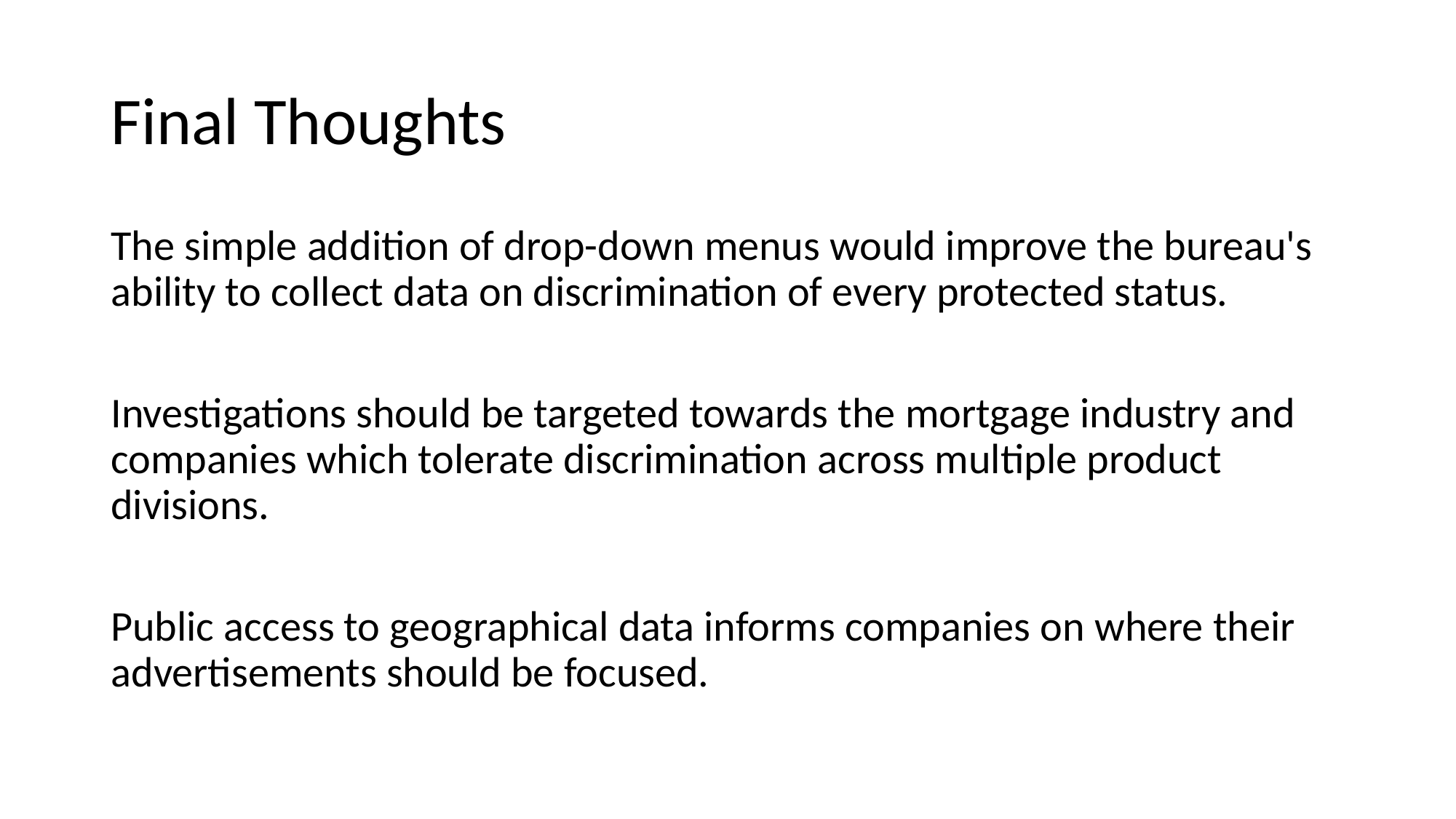

# Final Thoughts
The simple addition of drop-down menus would improve the bureau's ability to collect data on discrimination of every protected status.

Investigations should be targeted towards the mortgage industry and companies which tolerate discrimination across multiple product divisions.

Public access to geographical data informs companies on where their advertisements should be focused.